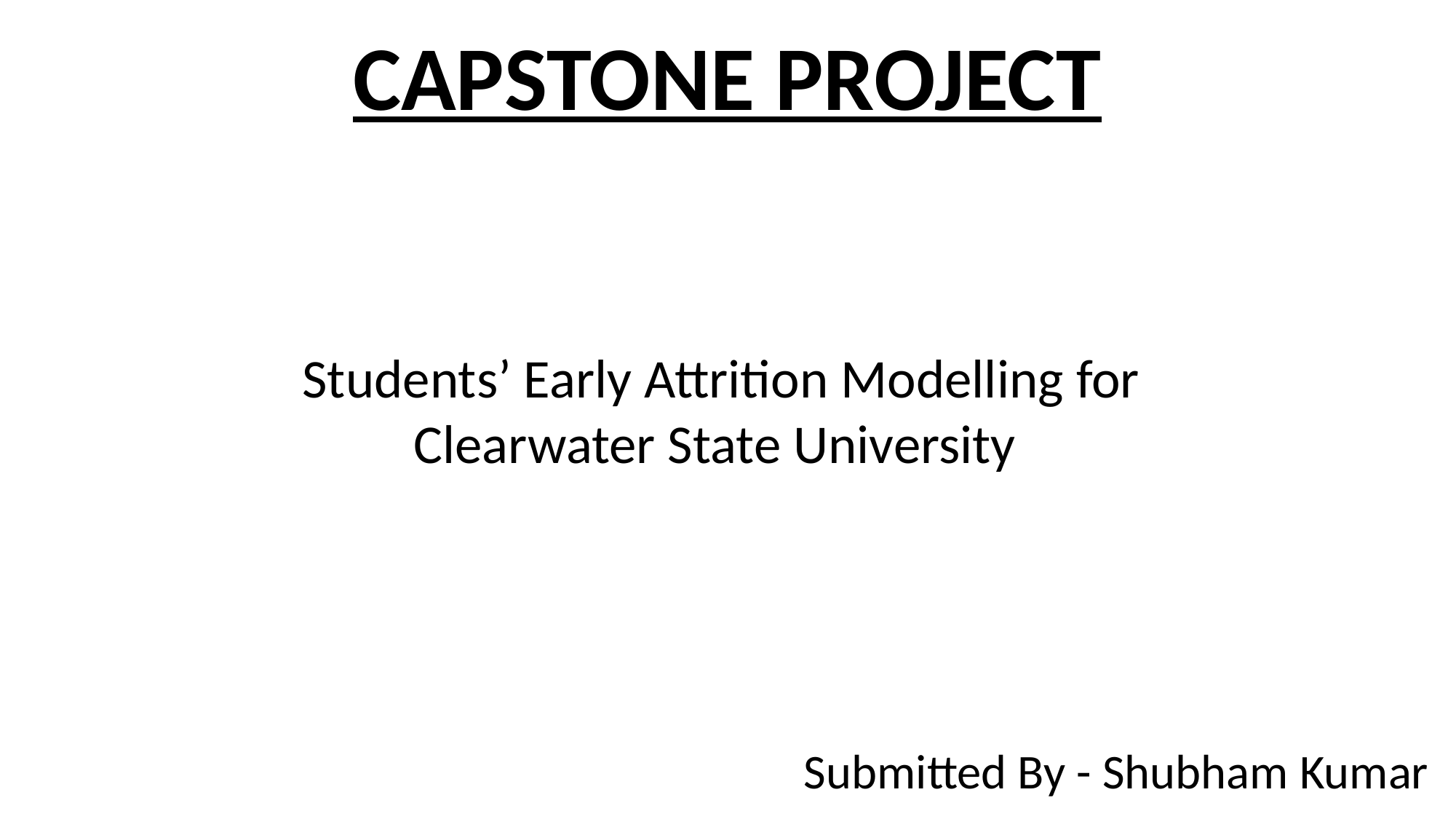

CAPSTONE PROJECT
Students’ Early Attrition Modelling for
         Clearwater State University
 Submitted By - Shubham Kumar